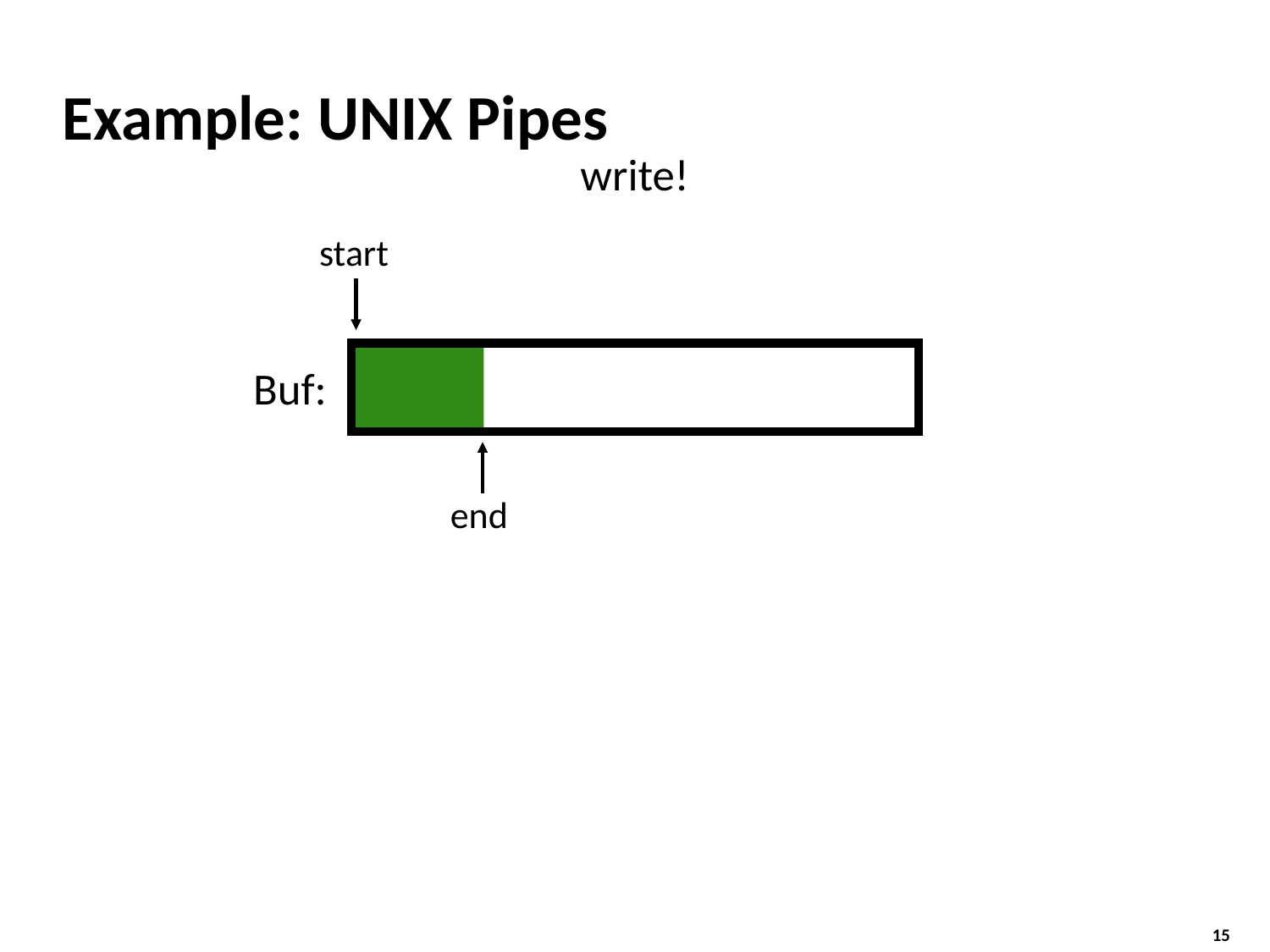

# Example: UNIX Pipes
write!
start

Buf:

end